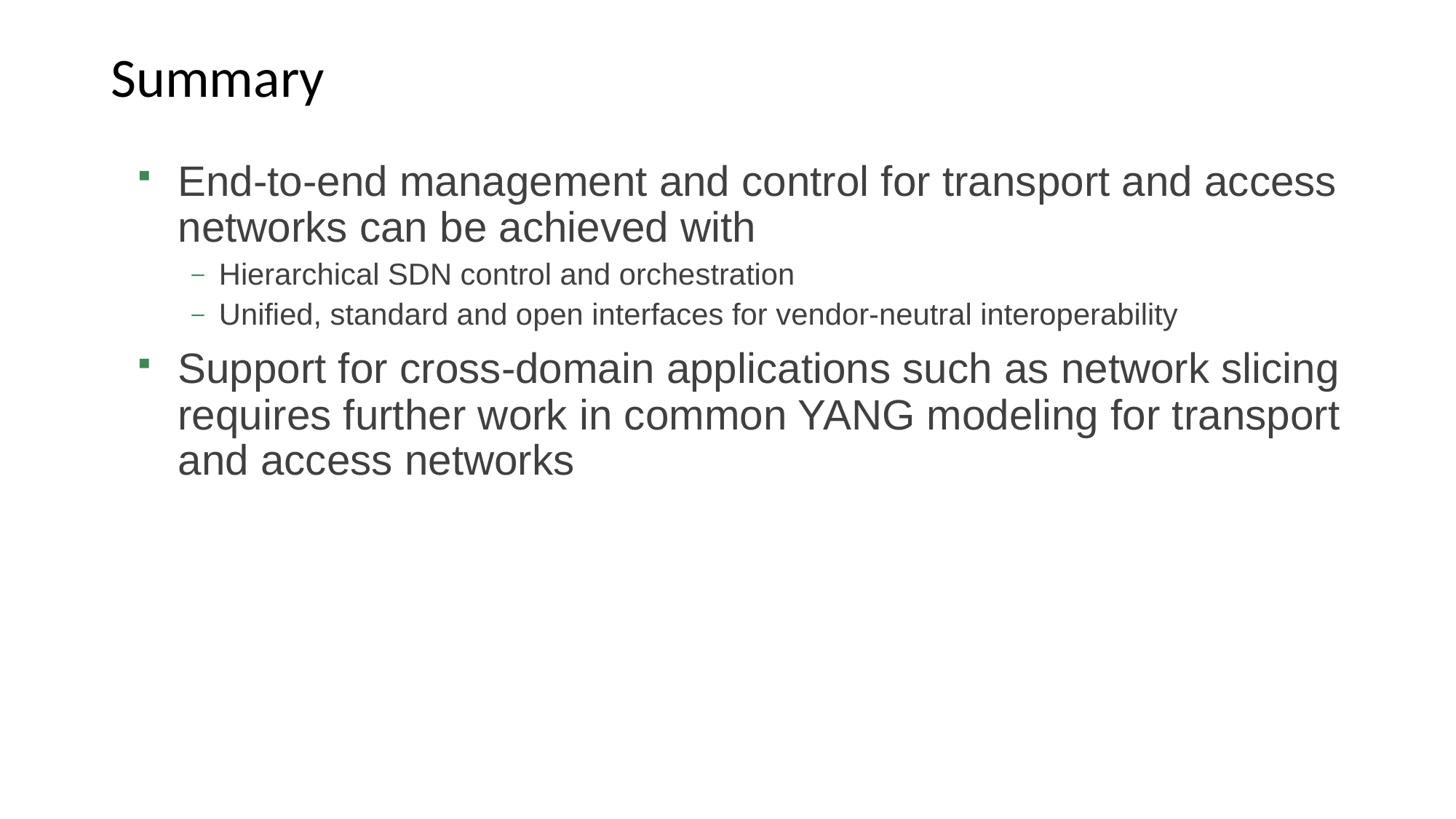

# Summary
End-to-end management and control for transport and access networks can be achieved with
Hierarchical SDN control and orchestration
Unified, standard and open interfaces for vendor-neutral interoperability
Support for cross-domain applications such as network slicing requires further work in common YANG modeling for transport and access networks